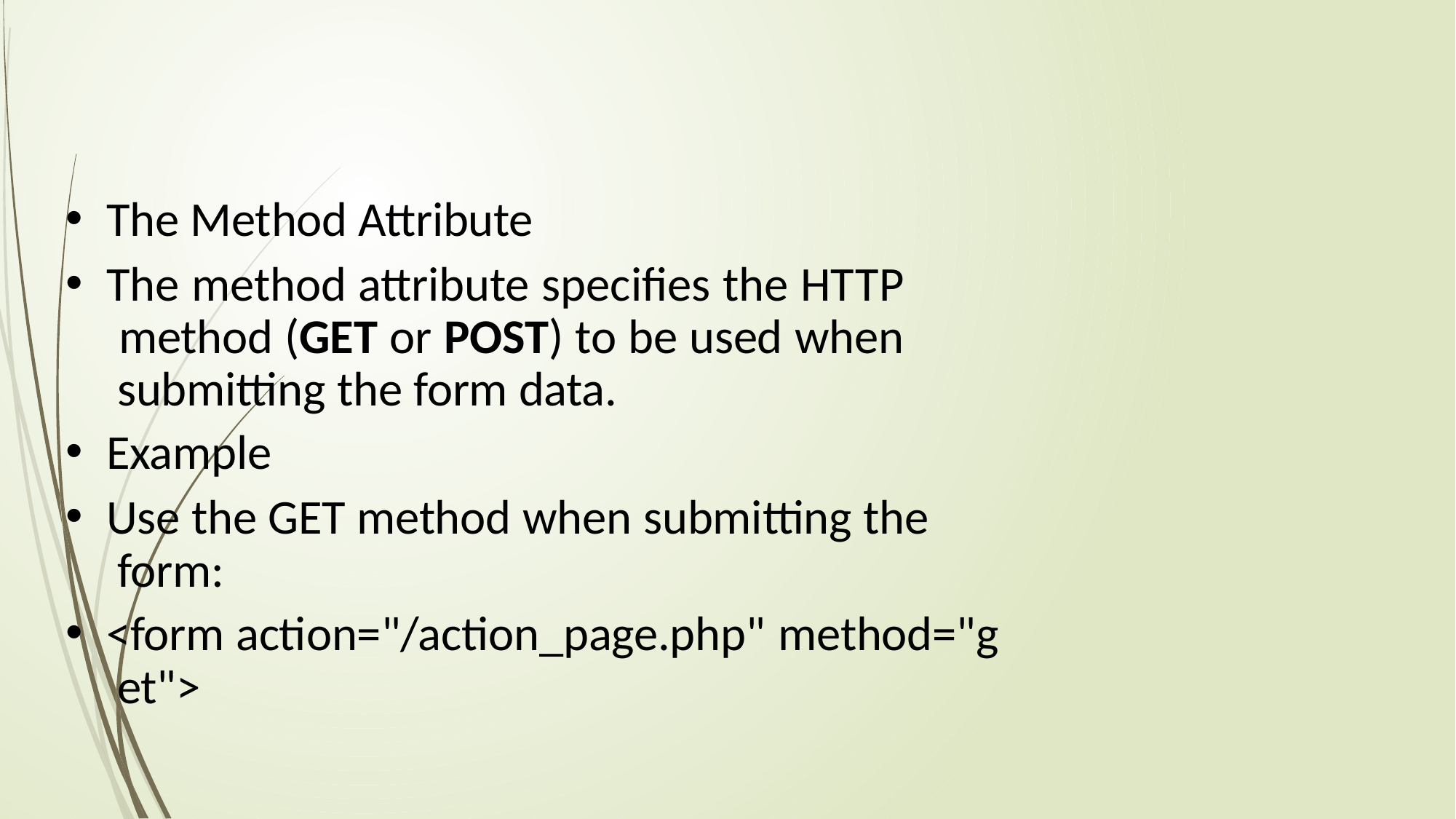

The Method Attribute
The method attribute specifies the HTTP  method (GET or POST) to be used when  submitting the form data.
Example
Use the GET method when submitting the  form:
<form action="/action_page.php" method="g  et">